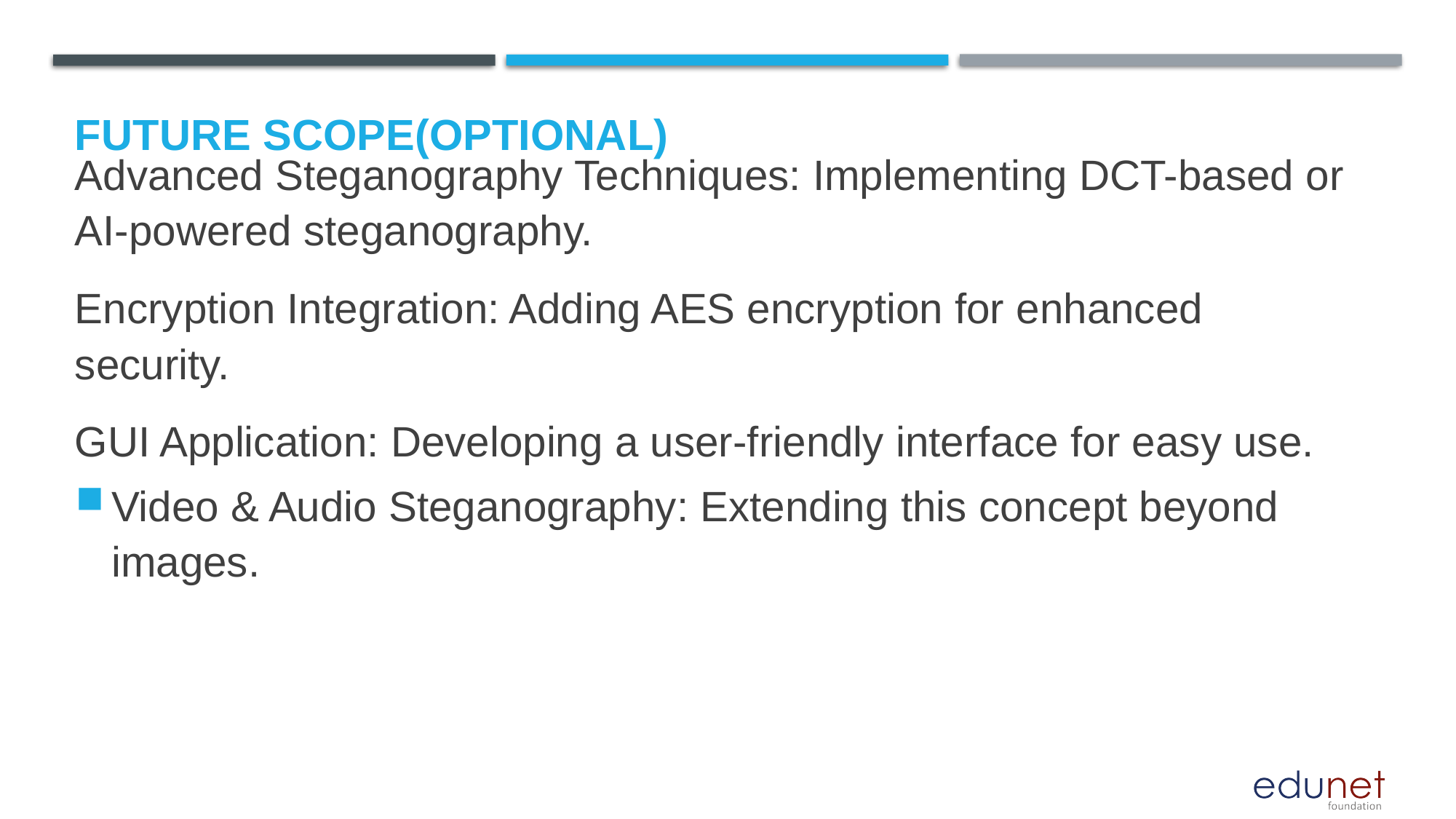

Advanced Steganography Techniques: Implementing DCT-based or AI-powered steganography.
Encryption Integration: Adding AES encryption for enhanced security.
GUI Application: Developing a user-friendly interface for easy use.
Video & Audio Steganography: Extending this concept beyond images.
Future scope(optional)